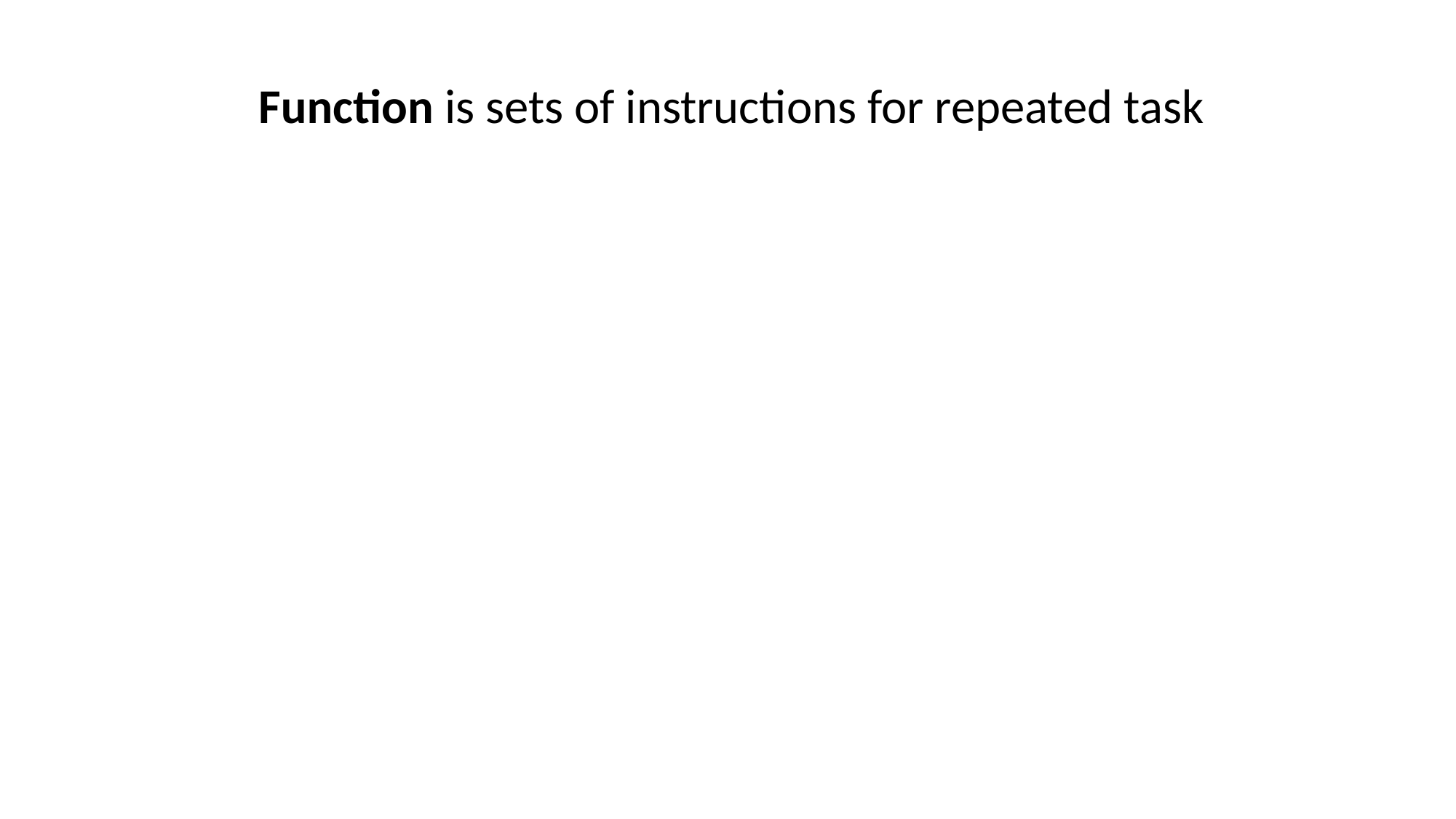

Function is sets of instructions for repeated task